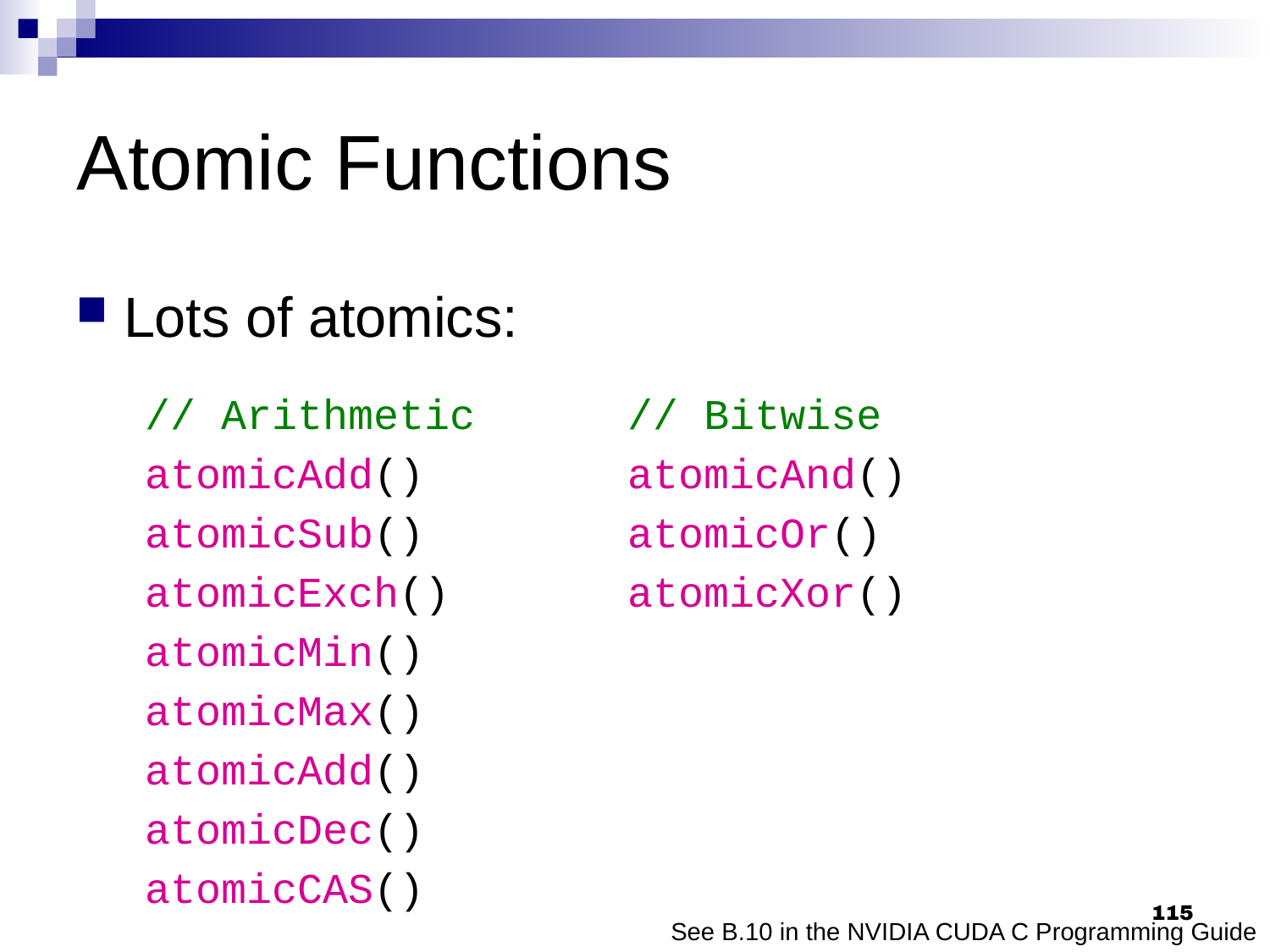

# Atomic Functions
Lots of atomics:
// Arithmetic      // Bitwise
atomicAdd()        atomicAnd()
atomicSub()        atomicOr()
atomicExch()       atomicXor()
atomicMin()
atomicMax()
atomicAdd()
atomicDec()
atomicCAS()
115
See B.10 in the NVIDIA CUDA C Programming Guide